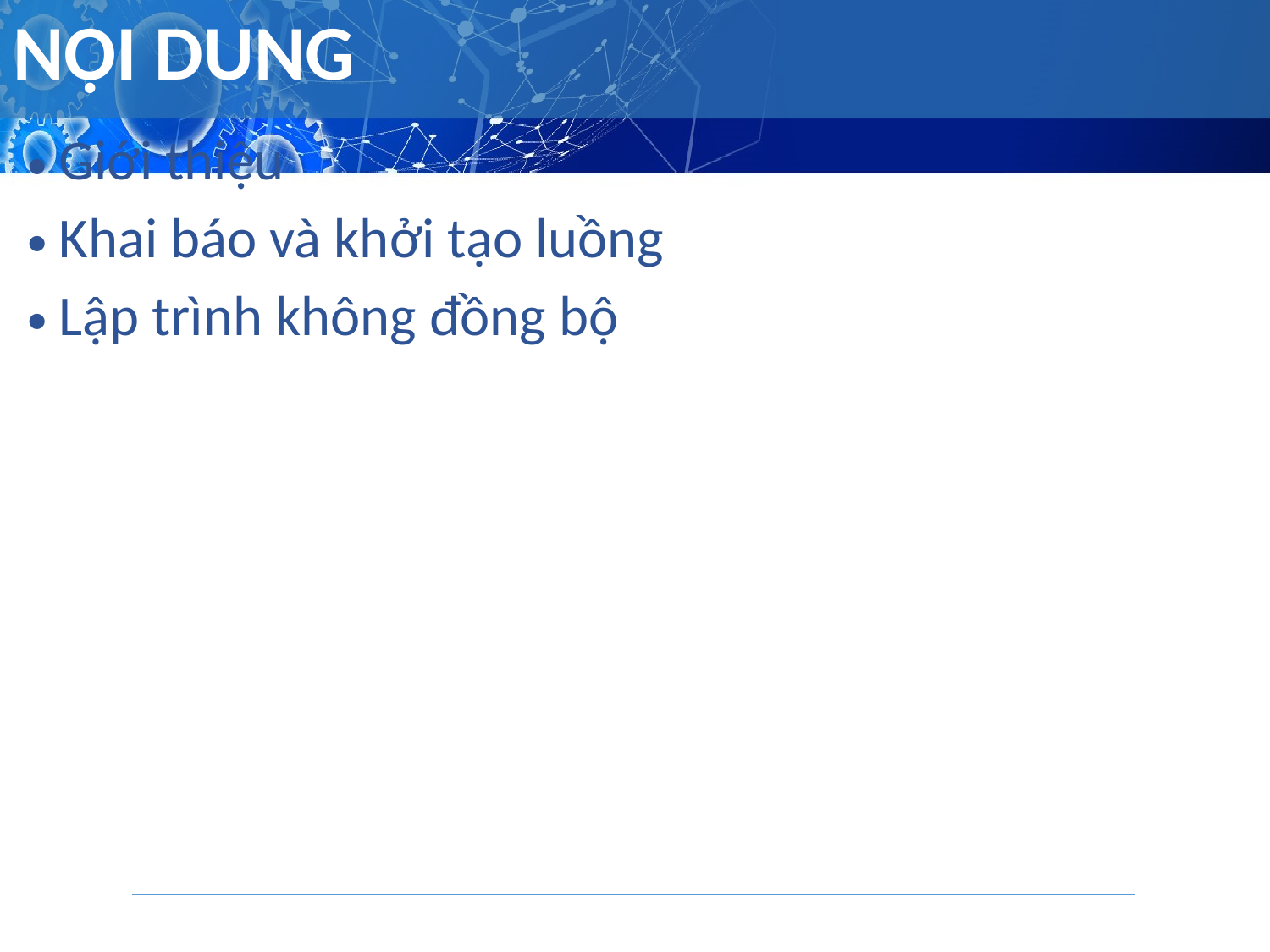

# NỘI DUNG
Giới thiệu
Khai báo và khởi tạo luồng
Lập trình không đồng bộ